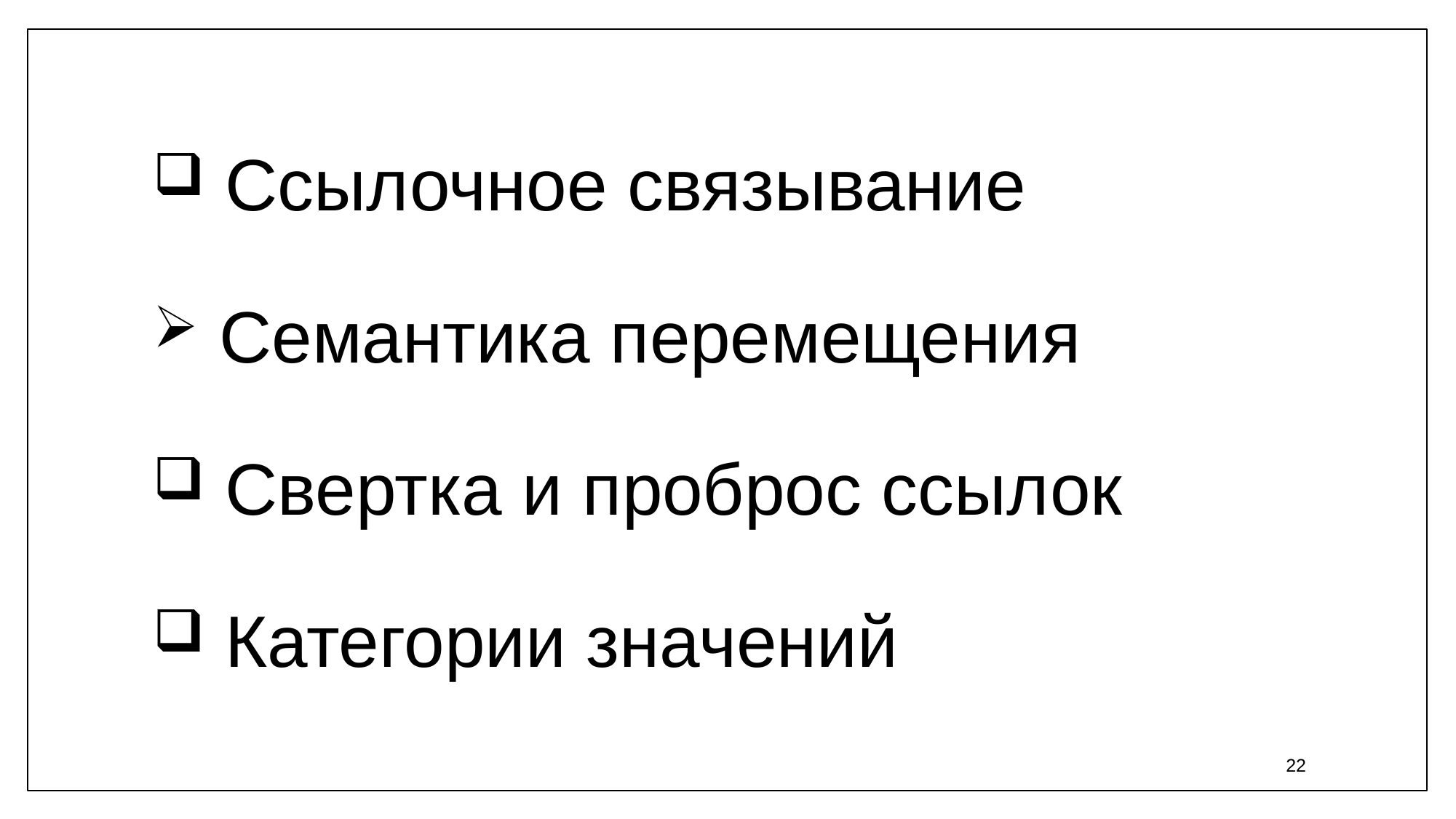

Ссылочное связывание
 Семантика перемещения
 Свертка и проброс ссылок
 Категории значений
22